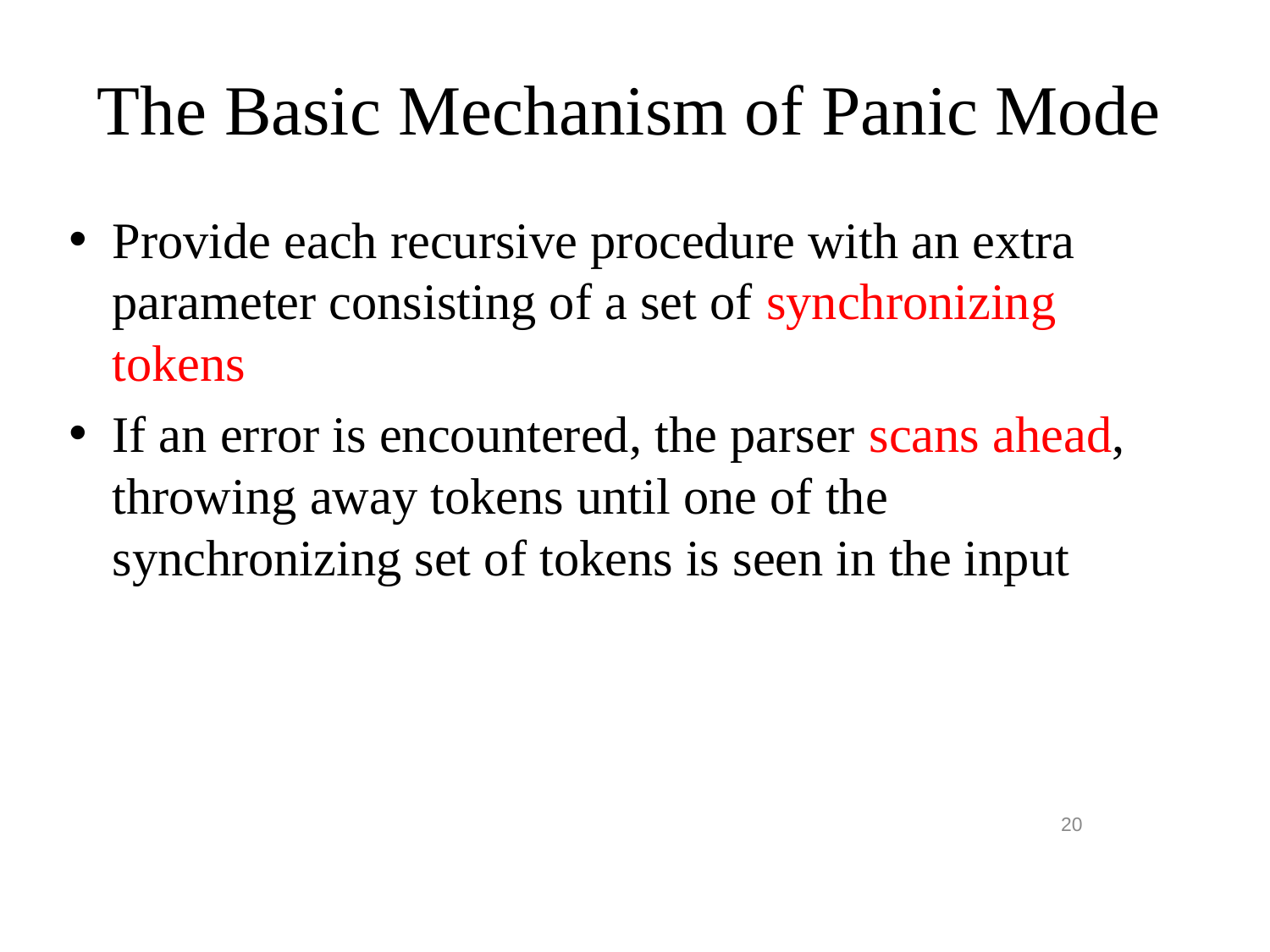

# The Basic Mechanism of Panic Mode
Provide each recursive procedure with an extra parameter consisting of a set of synchronizing tokens
If an error is encountered, the parser scans ahead, throwing away tokens until one of the synchronizing set of tokens is seen in the input
20